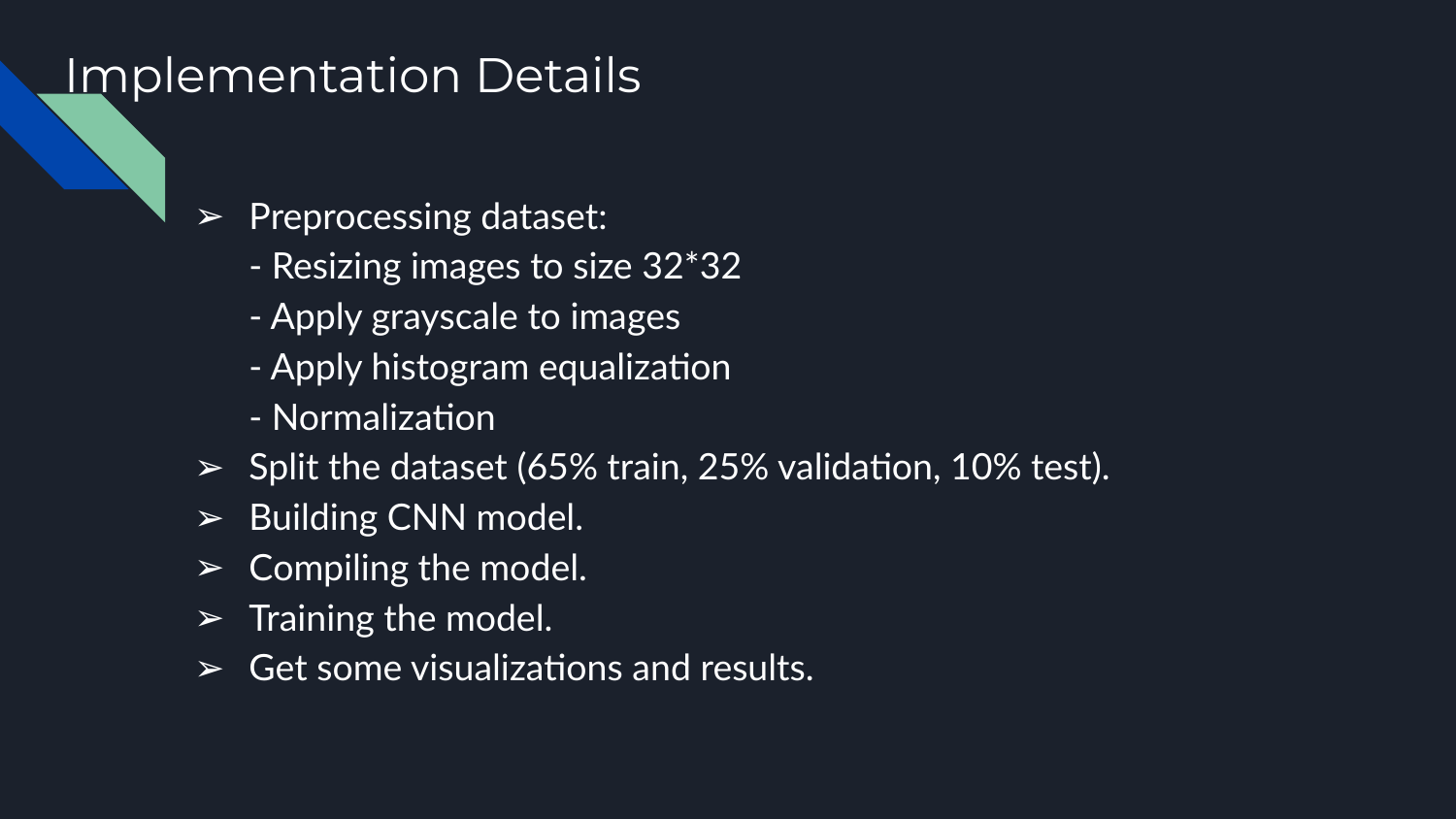

# Implementation Details
Preprocessing dataset:
- Resizing images to size 32*32
- Apply grayscale to images
- Apply histogram equalization
- Normalization
Split the dataset (65% train, 25% validation, 10% test).
Building CNN model.
Compiling the model.
Training the model.
Get some visualizations and results.